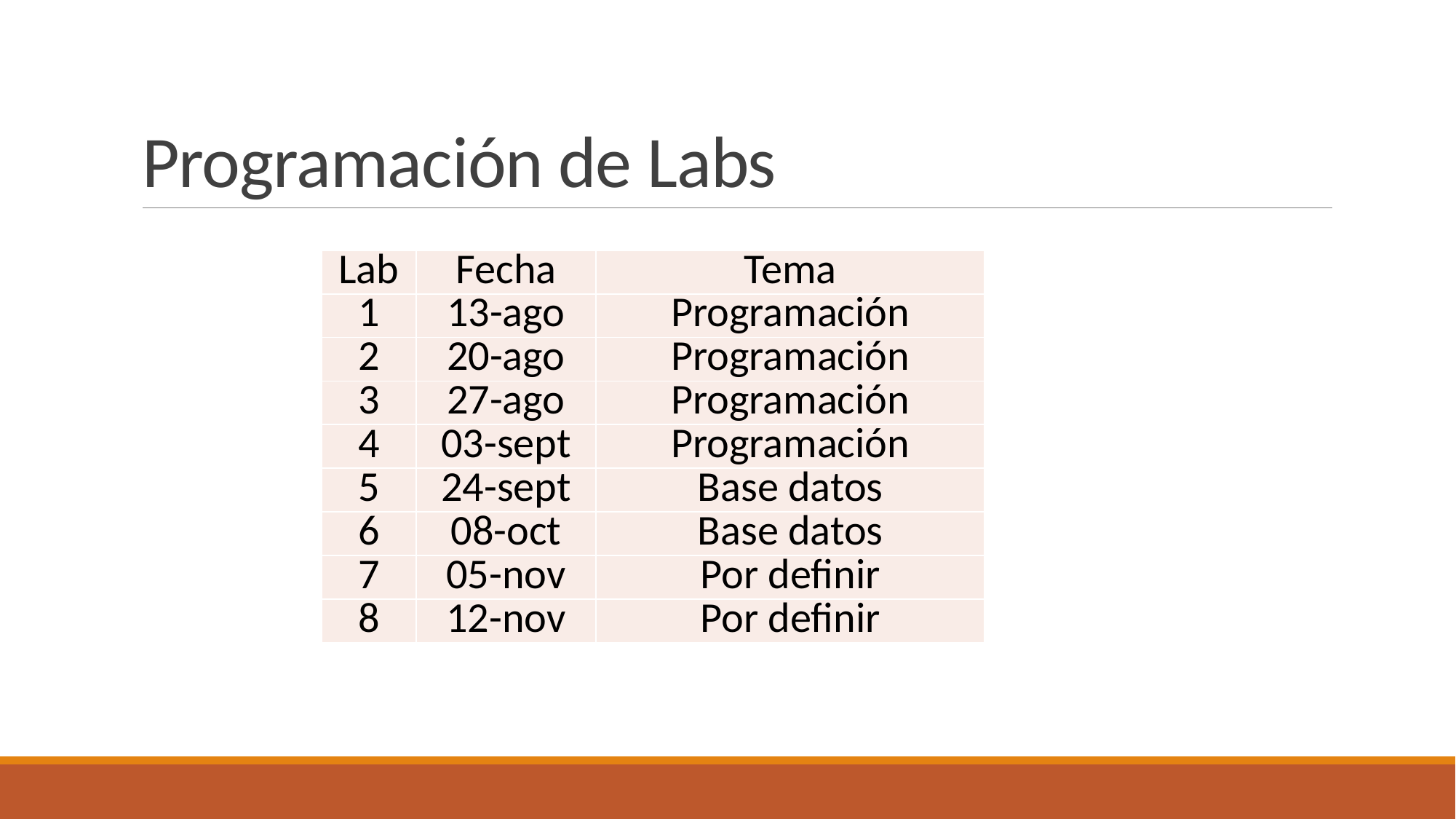

# Programación de Labs
| Lab | Fecha | Tema |
| --- | --- | --- |
| 1 | 13-ago | Programación |
| 2 | 20-ago | Programación |
| 3 | 27-ago | Programación |
| 4 | 03-sept | Programación |
| 5 | 24-sept | Base datos |
| 6 | 08-oct | Base datos |
| 7 | 05-nov | Por definir |
| 8 | 12-nov | Por definir |